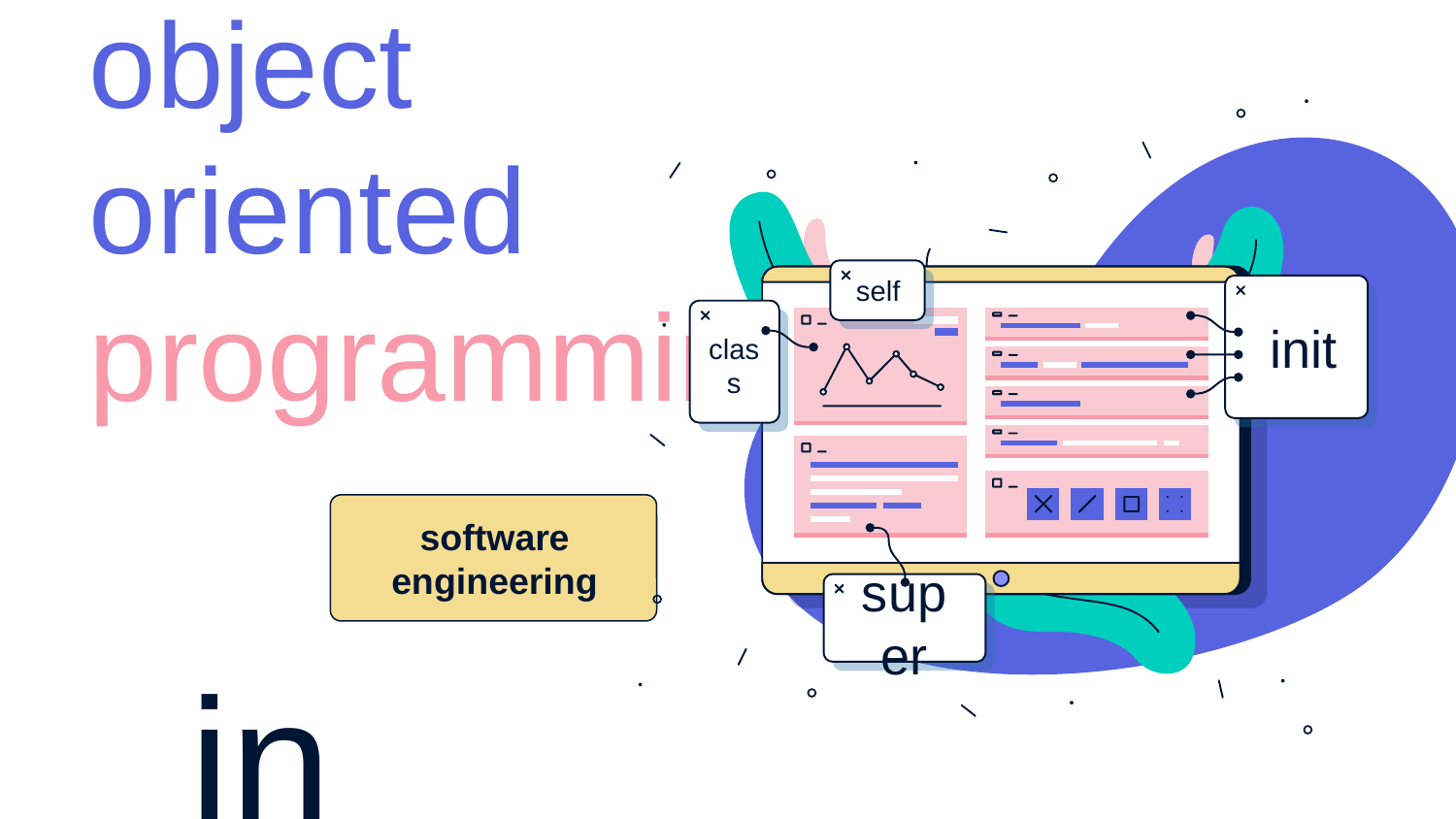

self

init

class

super
# object oriented programming in

software engineering